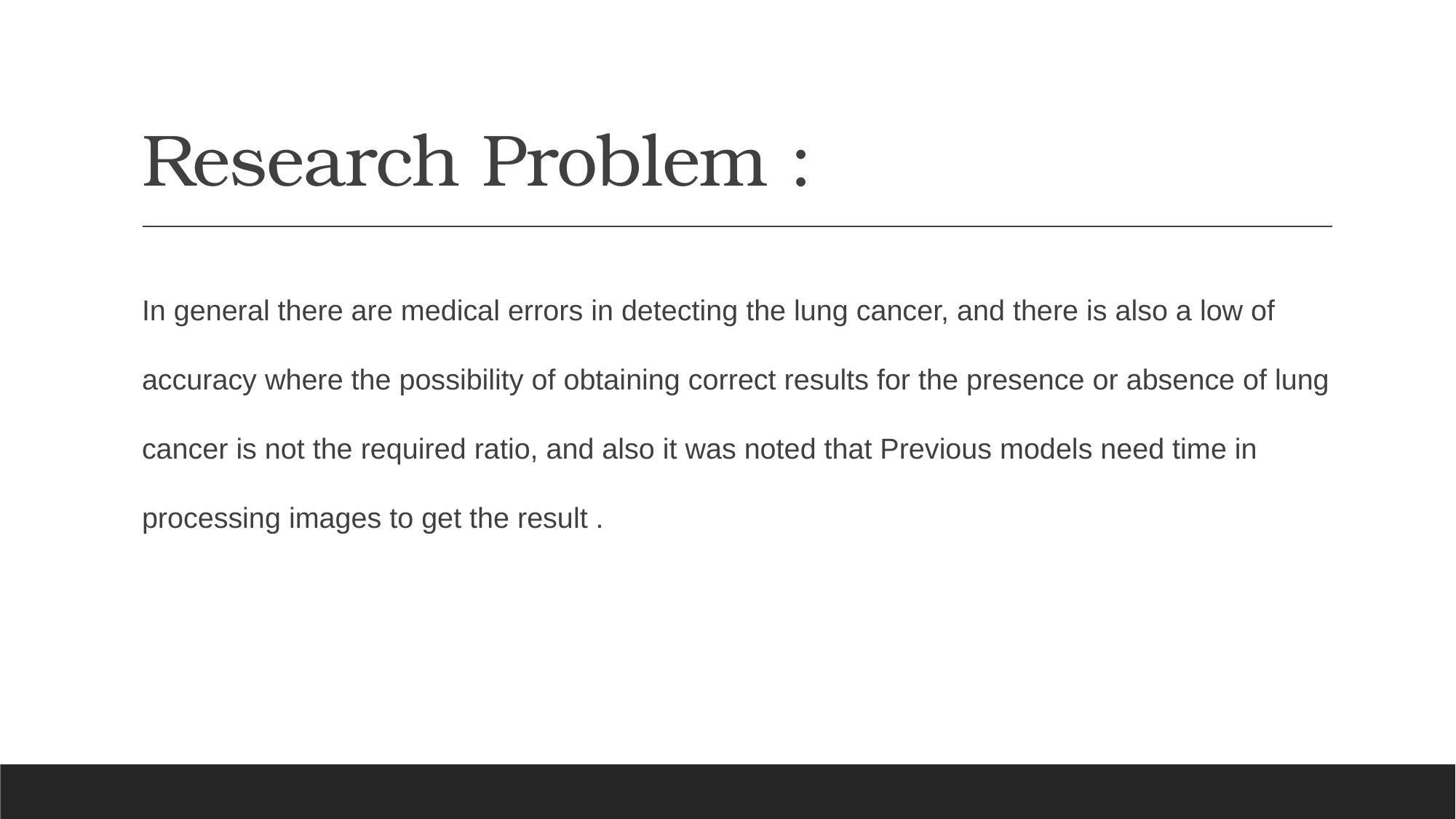

# Research Problem :
In general there are medical errors in detecting the lung cancer, and there is also a low of accuracy where the possibility of obtaining correct results for the presence or absence of lung cancer is not the required ratio, and also it was noted that Previous models need time in processing images to get the result .